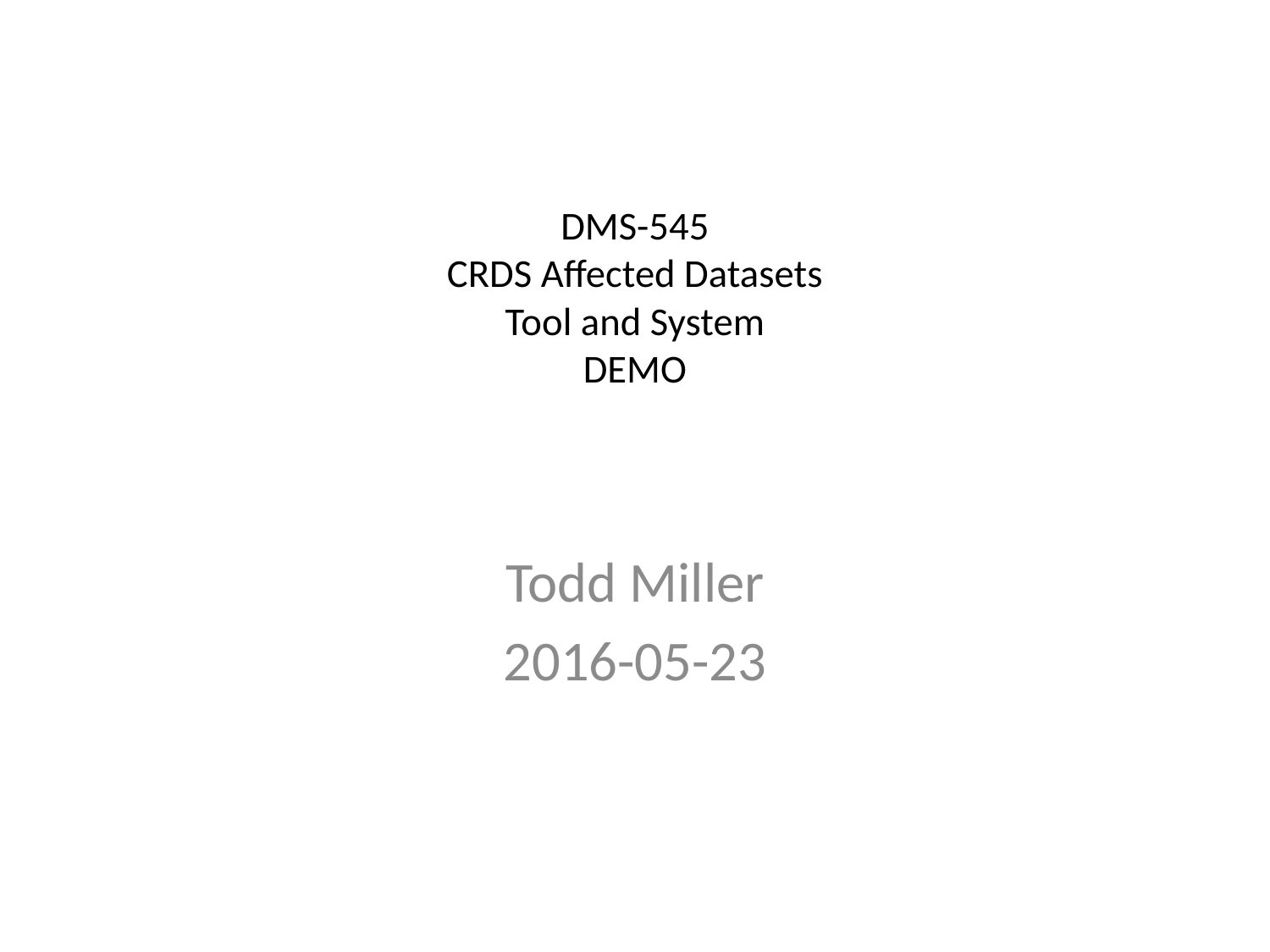

# DMS-545 CRDS Affected Datasets Tool and System DEMO
Todd Miller
2016-05-23